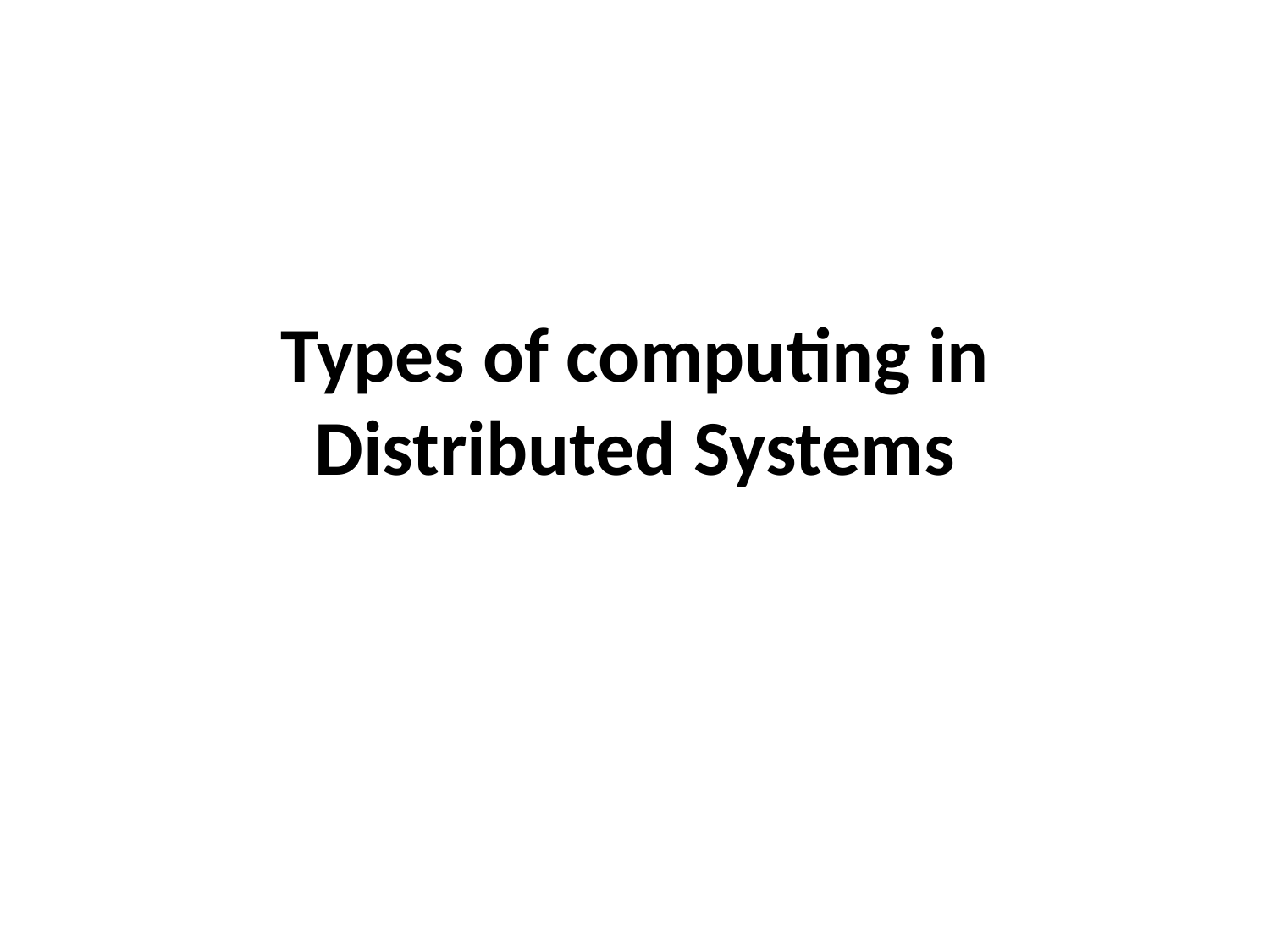

# Types of computing in Distributed Systems